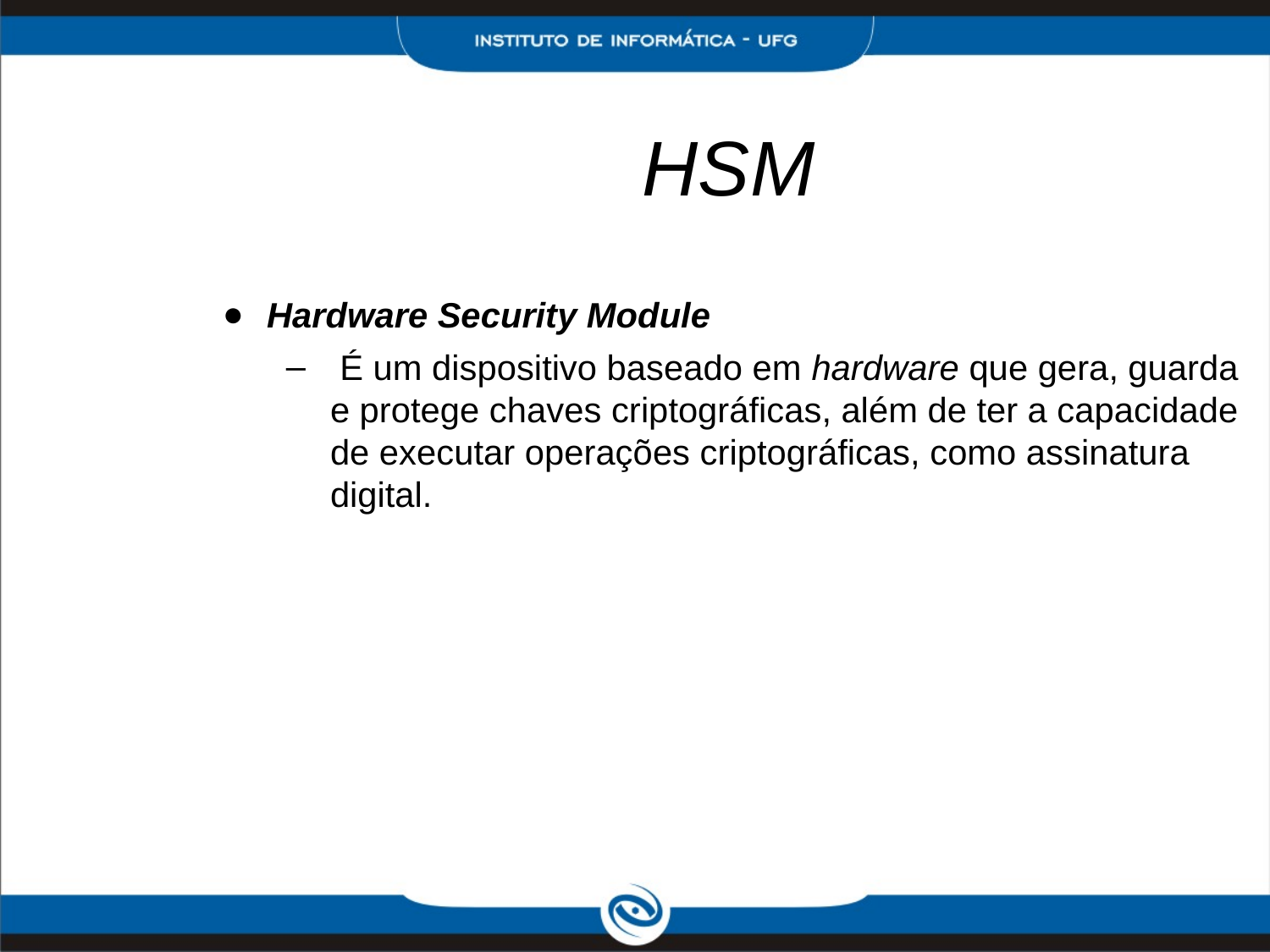

HSM
Hardware Security Module
 É um dispositivo baseado em hardware que gera, guarda e protege chaves criptográficas, além de ter a capacidade de executar operações criptográficas, como assinatura digital.